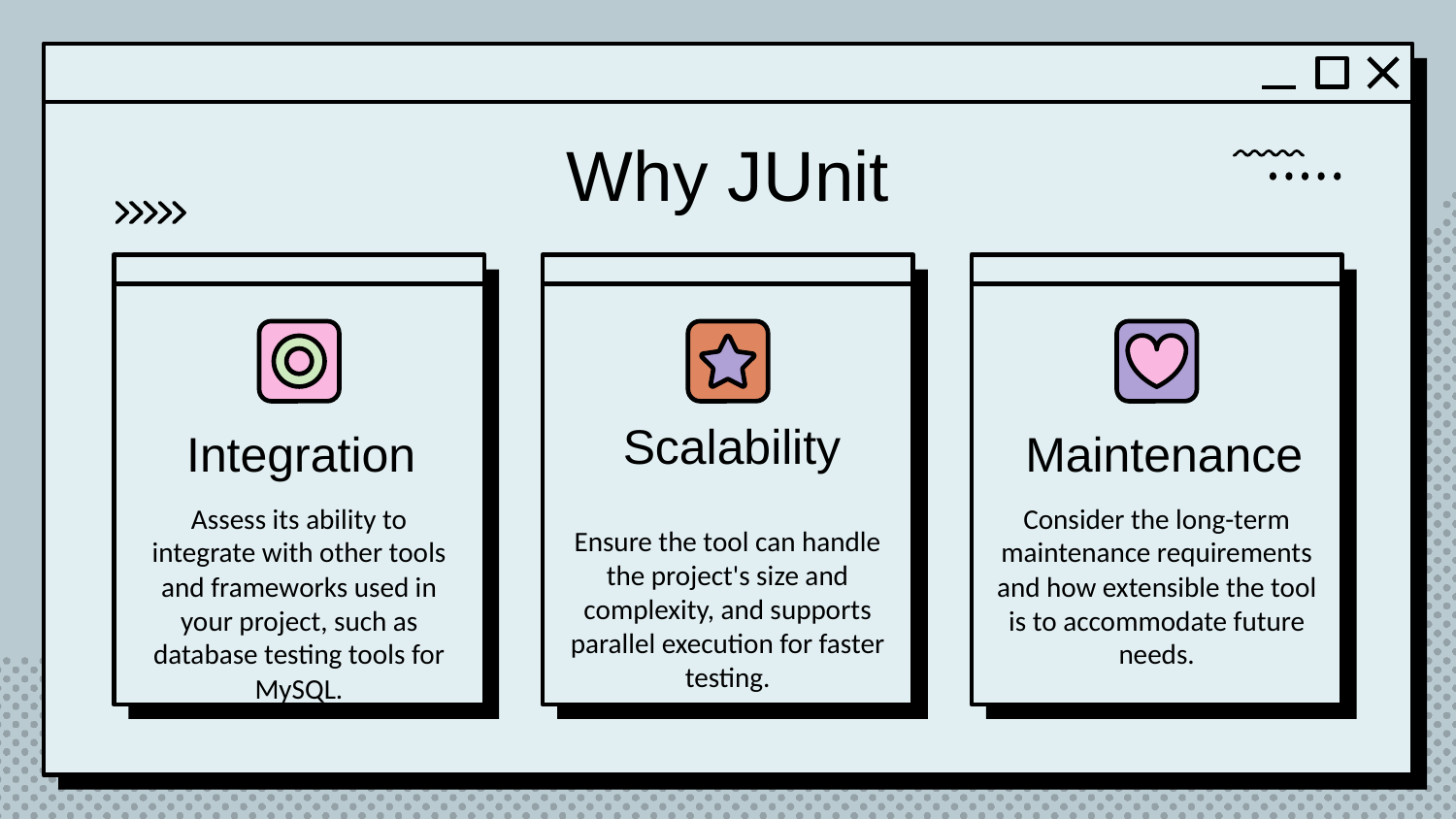

# Why JUnit

Scalability
Maintenance
Integration
Assess its ability to integrate with other tools and frameworks used in your project, such as database testing tools for MySQL.
Consider the long-term maintenance requirements and how extensible the tool is to accommodate future needs.
Ensure the tool can handle the project's size and complexity, and supports parallel execution for faster testing.